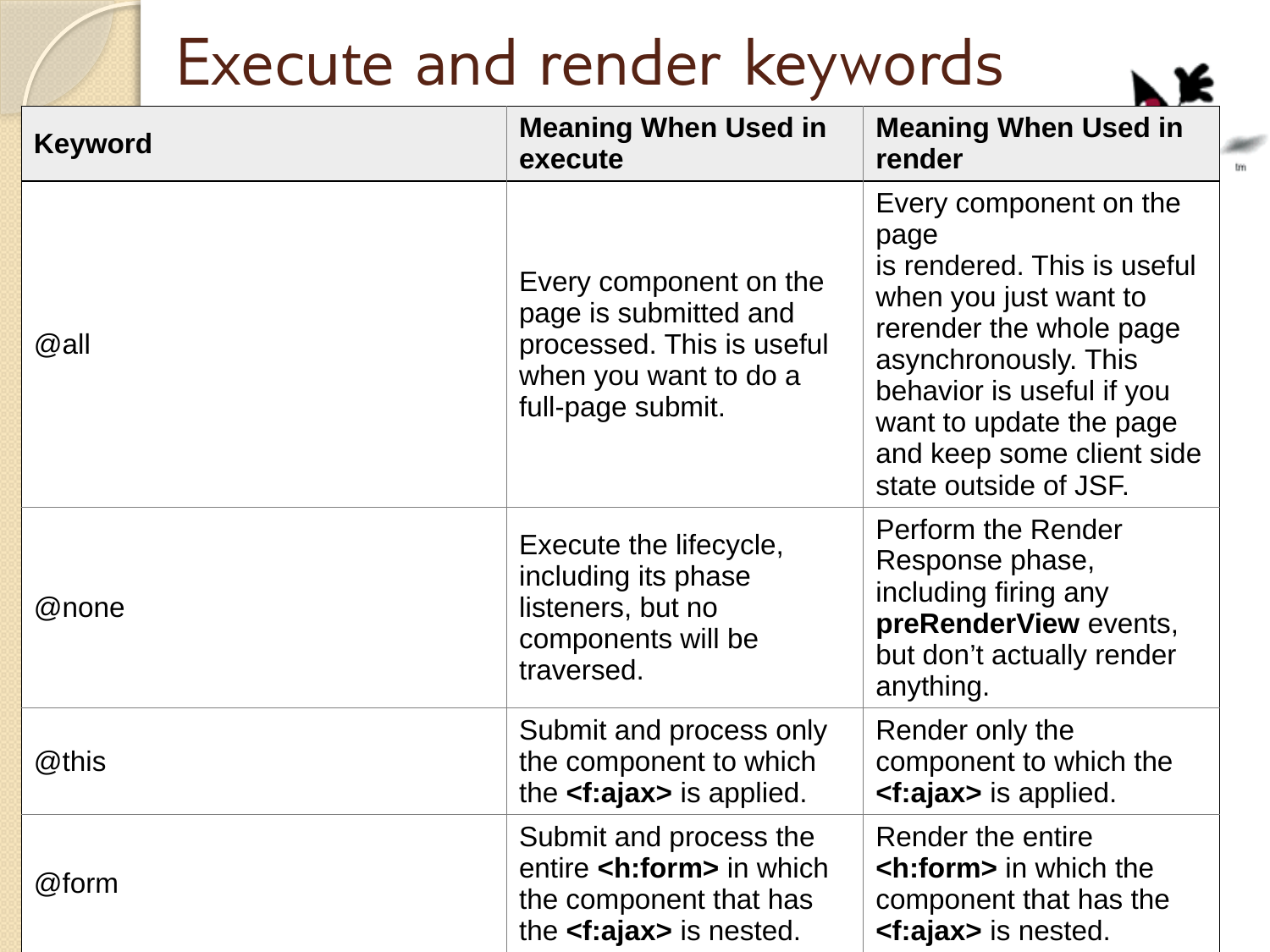

# Execute and render keywords
| Keyword | Meaning When Used in execute | Meaning When Used in render |
| --- | --- | --- |
| @all | Every component on the page is submitted and processed. This is useful when you want to do a full-page submit. | Every component on the page is rendered. This is useful when you just want to rerender the whole page asynchronously. This behavior is useful if you want to update the page and keep some client side state outside of JSF. |
| @none | Execute the lifecycle, including its phase listeners, but no components will be traversed. | Perform the Render Response phase, including firing any preRenderView events, but don’t actually render anything. |
| @this | Submit and process only the component to which the <f:ajax> is applied. | Render only the component to which the <f:ajax> is applied. |
| @form | Submit and process the entire <h:form> in which the component that has the <f:ajax> is nested. | Render the entire <h:form> in which the component that has the <f:ajax> is nested. |